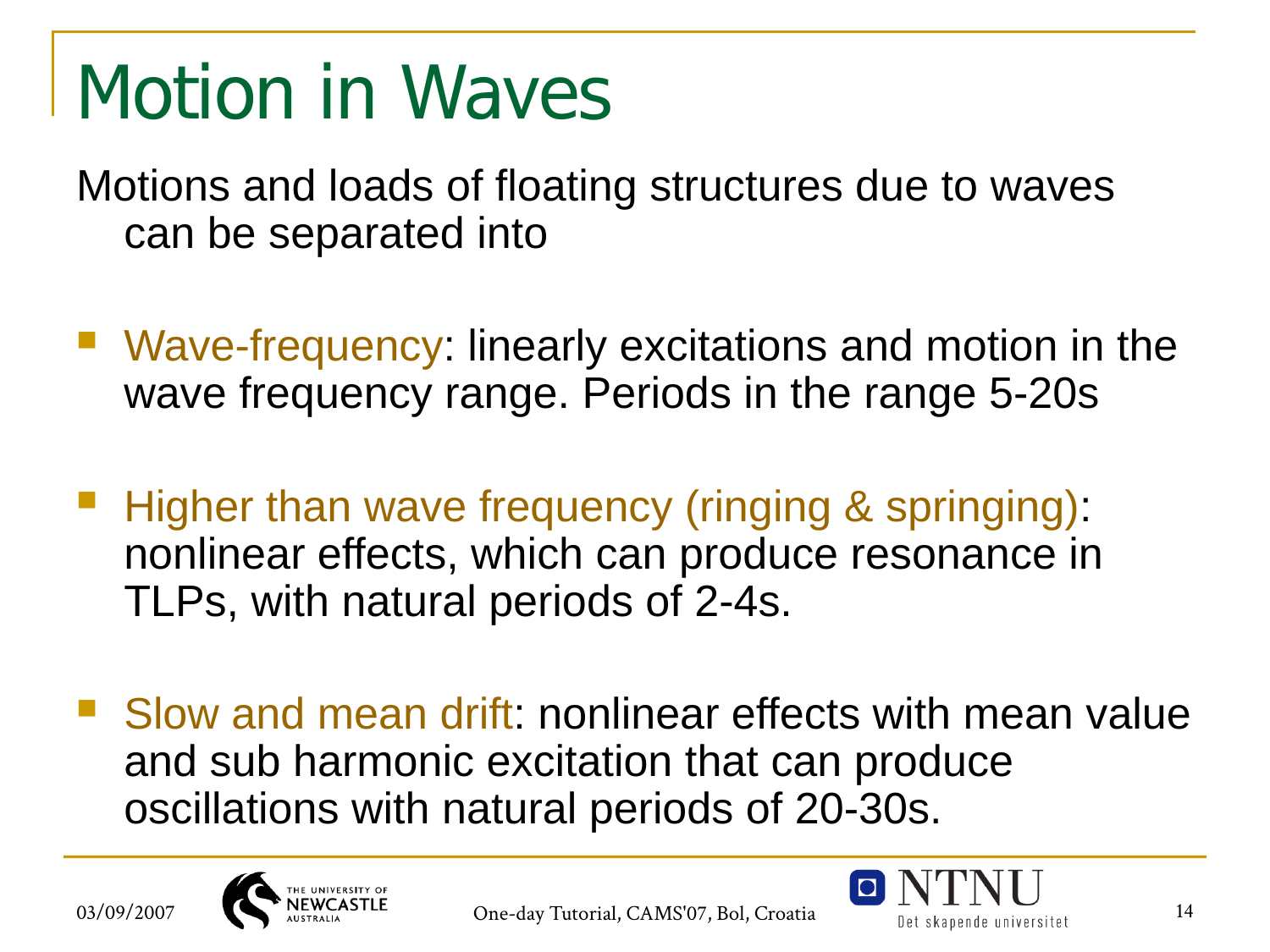

# Motion in Waves
Motions and loads of floating structures due to waves can be separated into

Wave-frequency: linearly excitations and motion in the wave frequency range. Periods in the range 5-20s

Higher than wave frequency (ringing & springing): nonlinear effects, which can produce resonance in TLPs, with natural periods of 2-4s.

Slow and mean drift: nonlinear effects with mean value and sub harmonic excitation that can produce oscillations with natural periods of 20-30s.
03/09/2007
14
One-day Tutorial, CAMS'07, Bol, Croatia